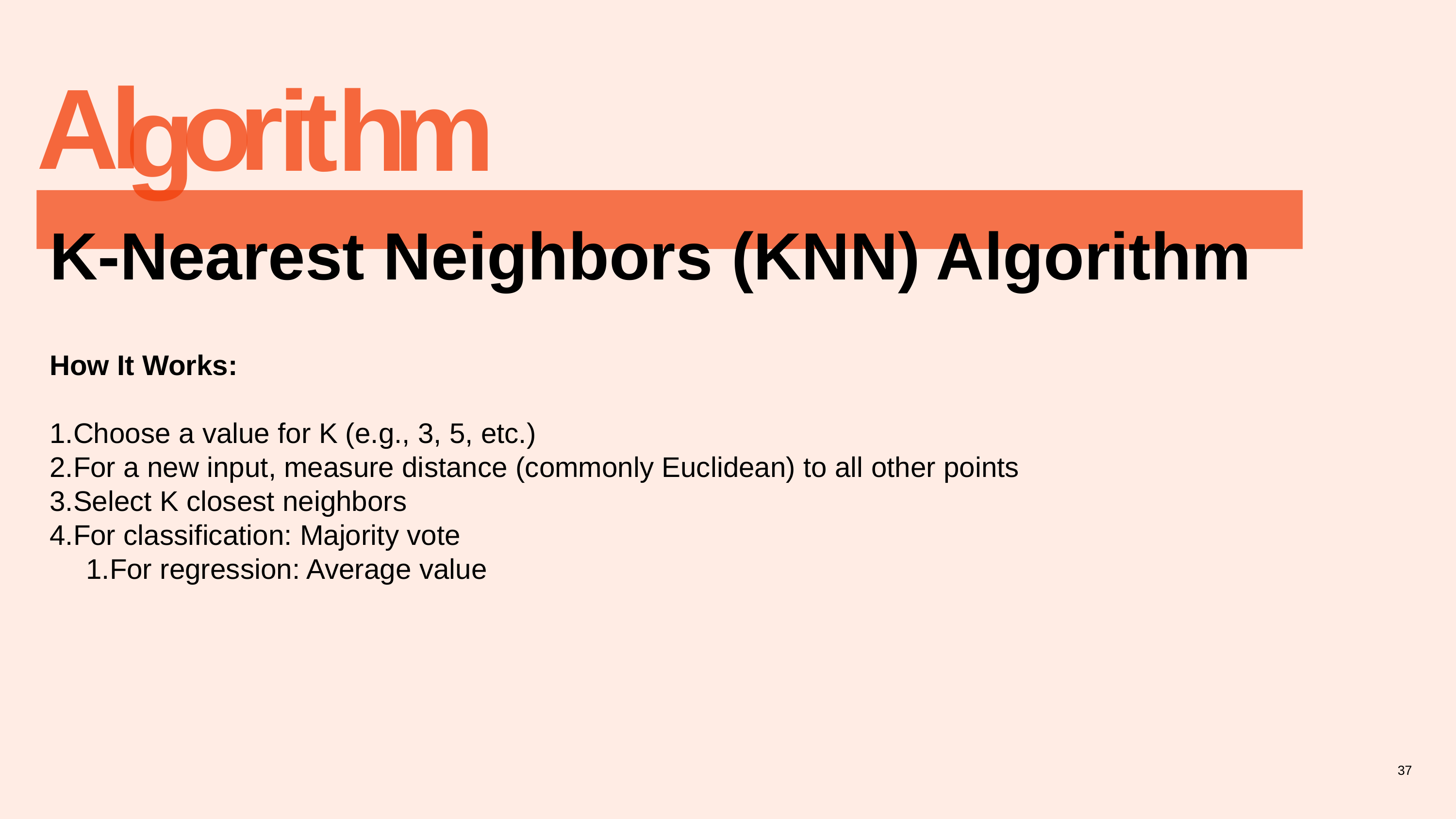

l

A
r
o
m
i
h
t
g

K-Nearest Neighbors (KNN) Algorithm

How It Works:

Choose a value for K (e.g., 3, 5, etc.)
For a new input, measure distance (commonly Euclidean) to all other points
Select K closest neighbors
For classification: Majority vote
For regression: Average value

37